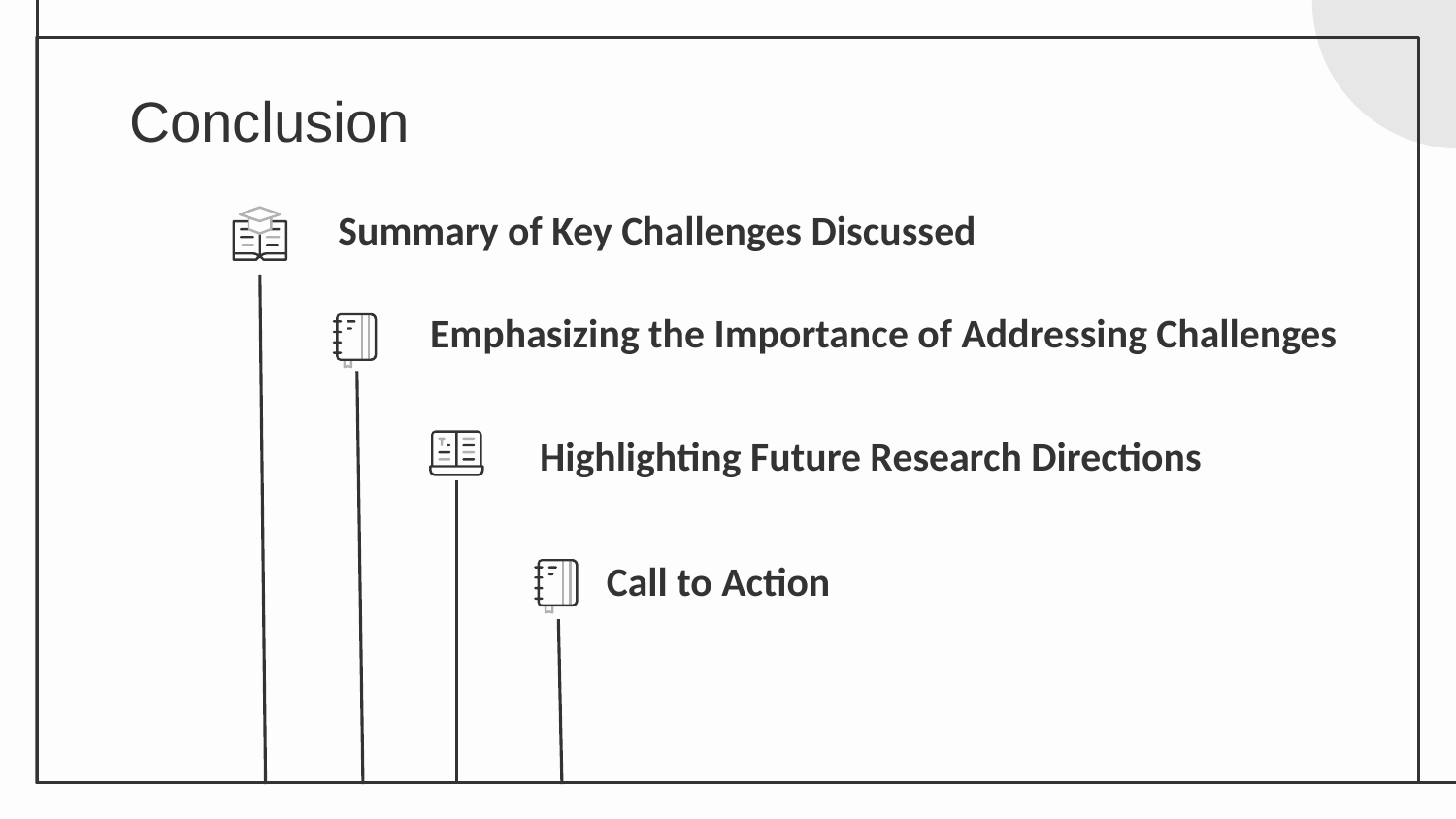

# Conclusion

Summary of Key Challenges Discussed

Emphasizing the Importance of Addressing Challenges

Highlighting Future Research Directions

Call to Action